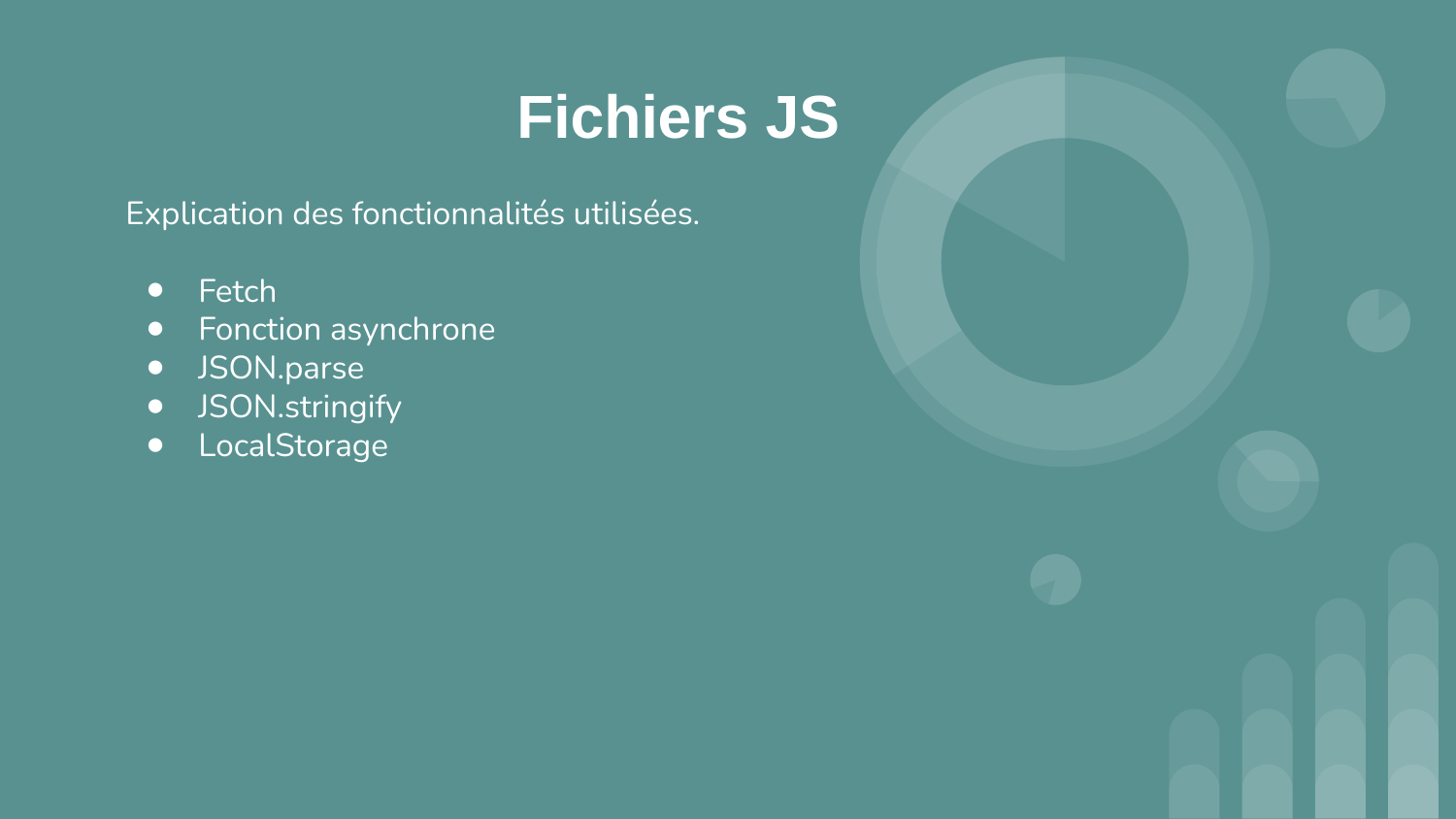

# Fichiers JS
Explication des fonctionnalités utilisées.

Fetch
Fonction asynchrone
JSON.parse
JSON.stringify
LocalStorage